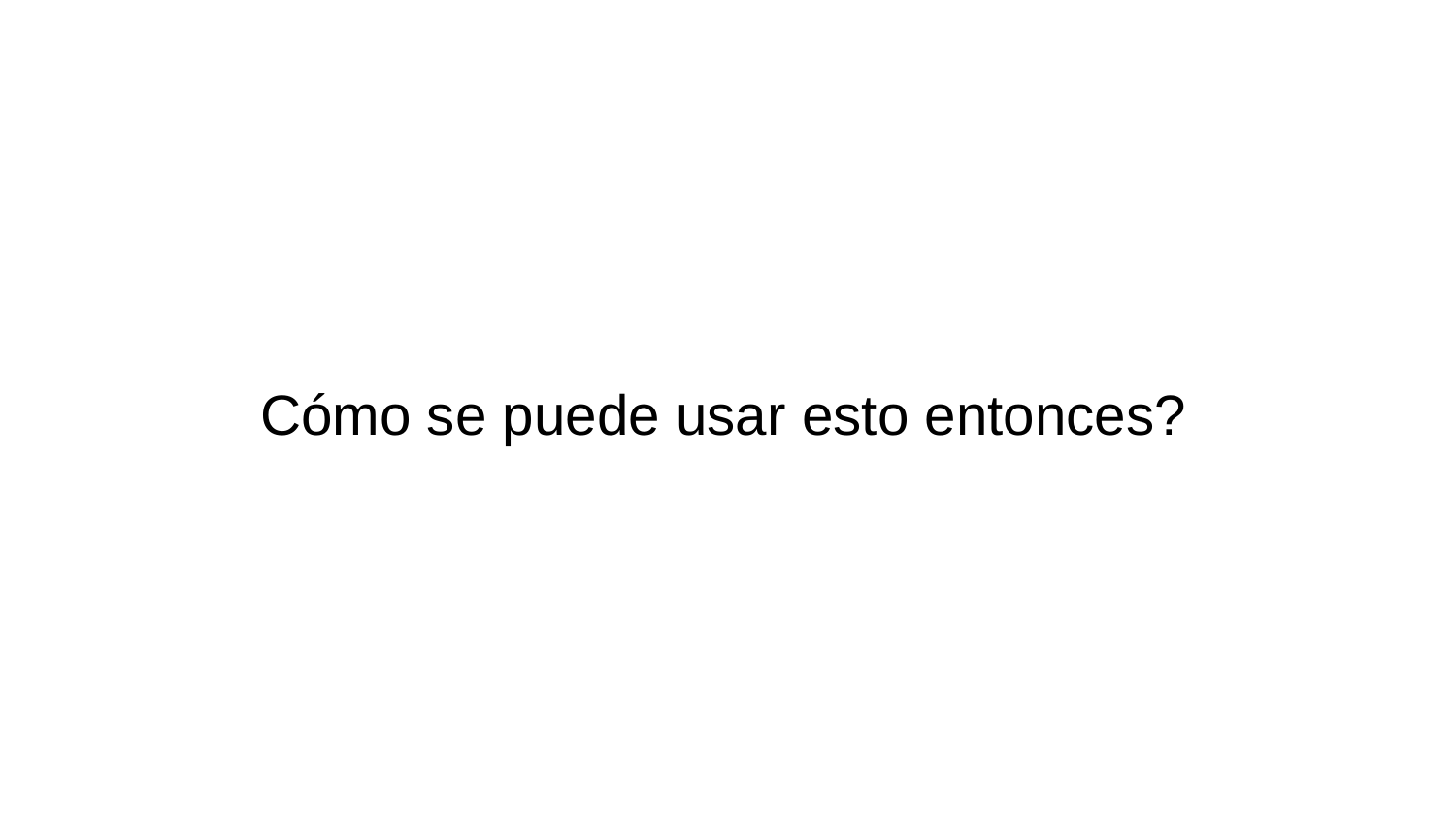

# Cómo se puede usar esto entonces?